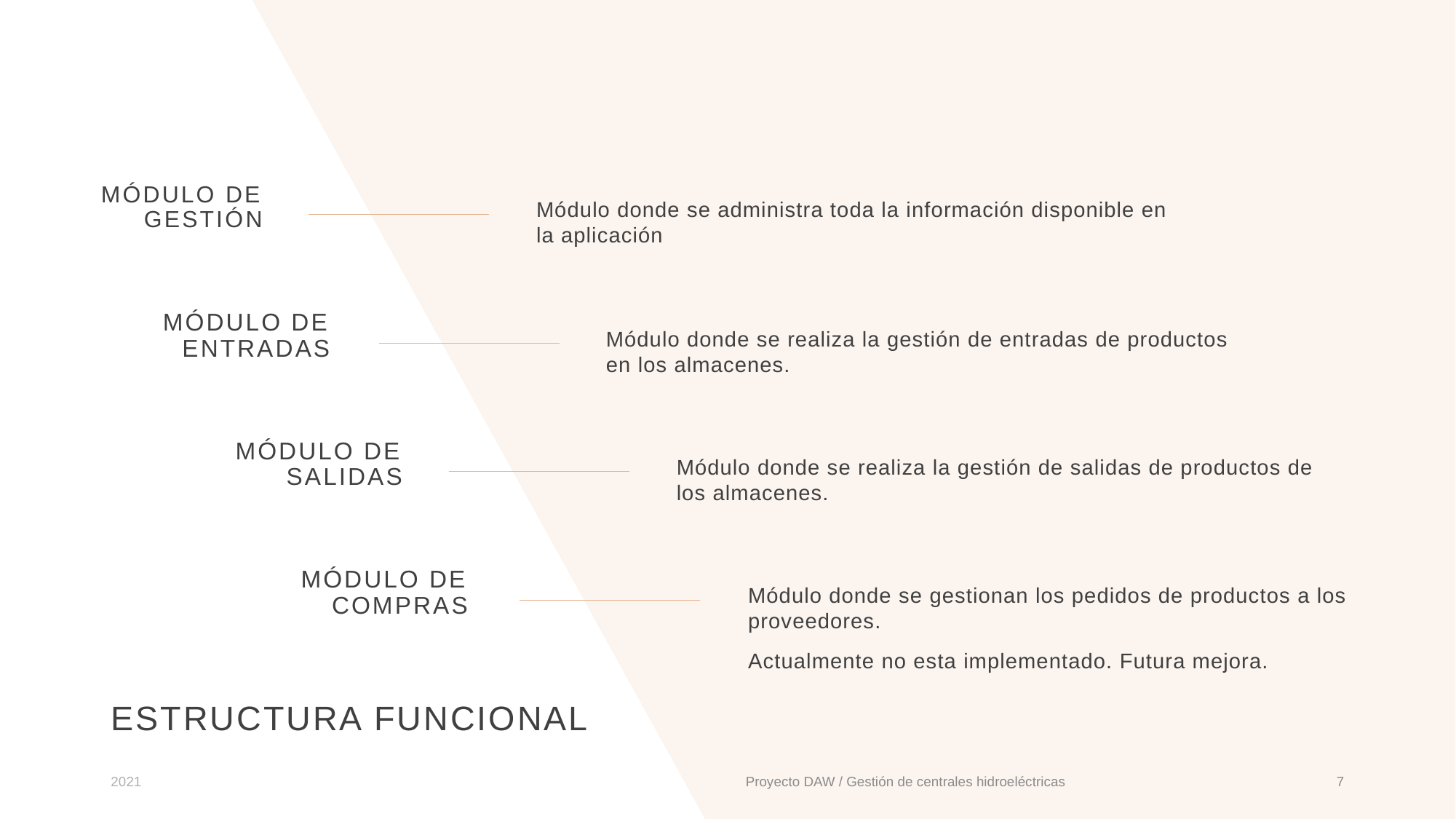

Módulo de gestión
Módulo donde se administra toda la información disponible en la aplicación

Módulo DE ENTRADAS
Módulo donde se realiza la gestión de entradas de productos en los almacenes.
MÓDULO DE SALIDAS
Módulo donde se realiza la gestión de salidas de productos de los almacenes.
MÓDULO DE COMPRAS
Módulo donde se gestionan los pedidos de productos a los proveedores.
Actualmente no esta implementado. Futura mejora.
# Estructura funcional
2021
Proyecto DAW / Gestión de centrales hidroeléctricas
7